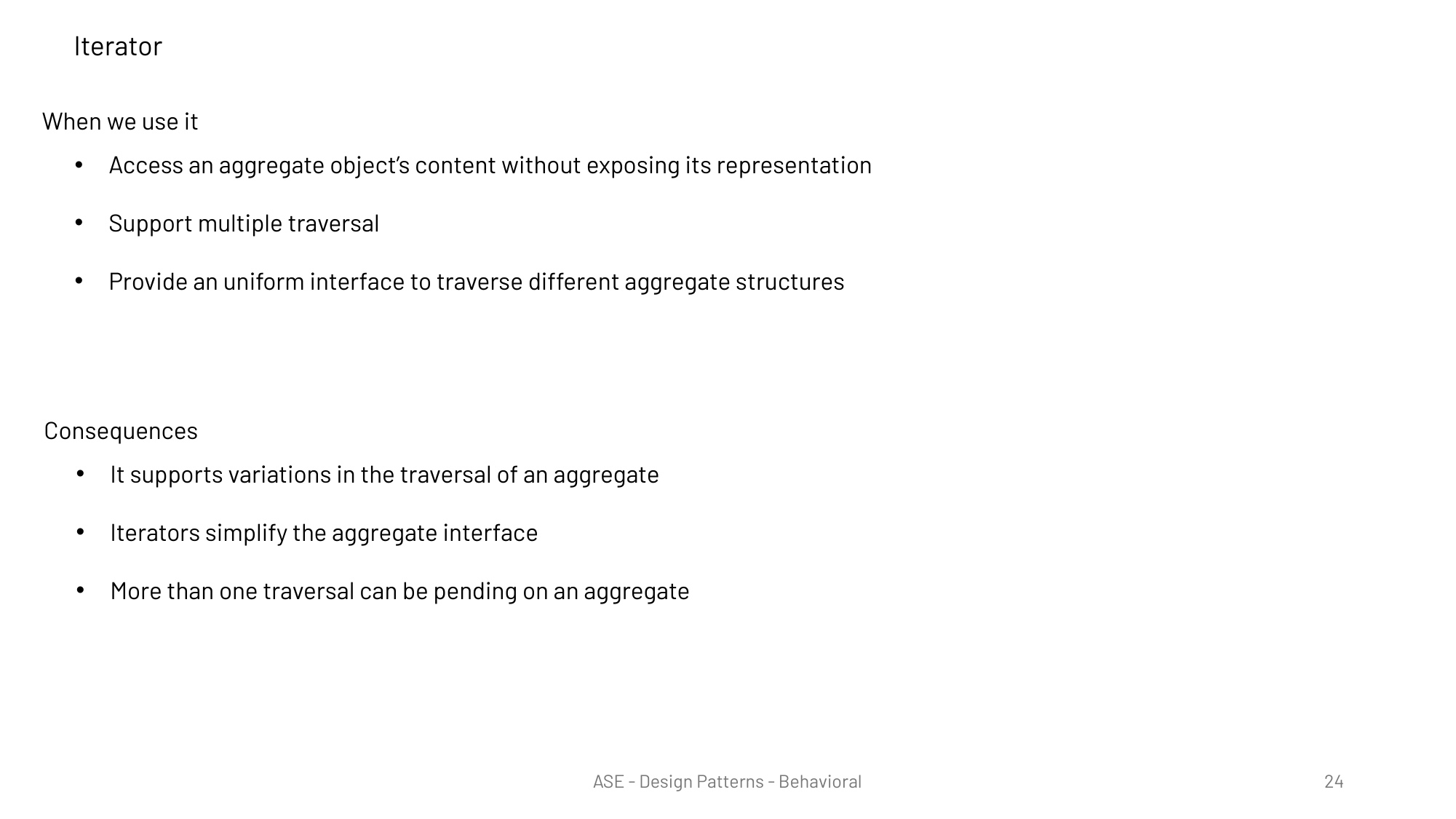

Iterator
When we use it
Access an aggregate object’s content without exposing its representation

Support multiple traversal

Provide an uniform interface to traverse different aggregate structures
Consequences
It supports variations in the traversal of an aggregate

Iterators simplify the aggregate interface

More than one traversal can be pending on an aggregate
ASE - Design Patterns - Behavioral
24